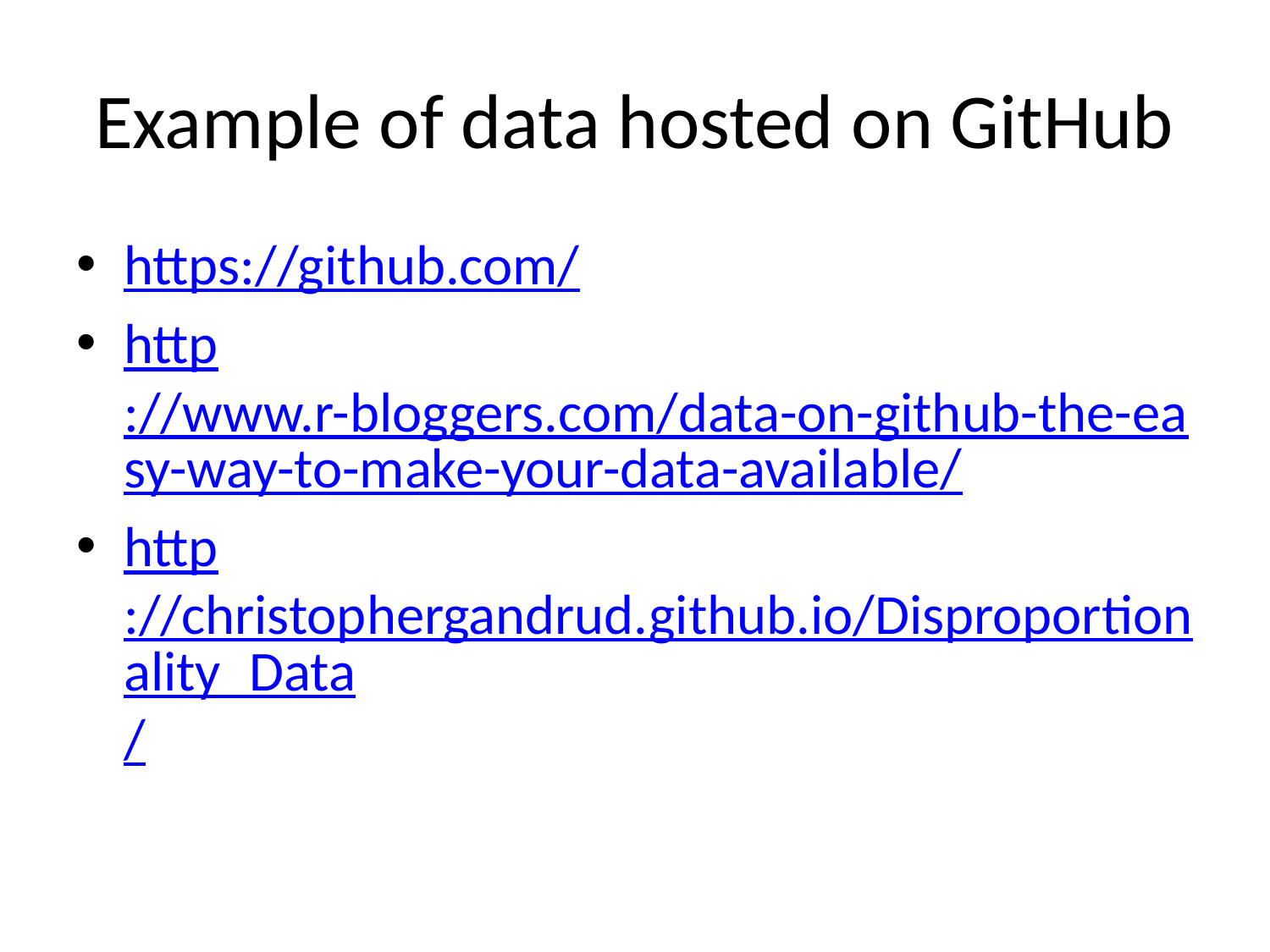

# Example of data hosted on GitHub
https://github.com/
http://www.r-bloggers.com/data-on-github-the-easy-way-to-make-your-data-available/
http://christophergandrud.github.io/Disproportionality_Data/